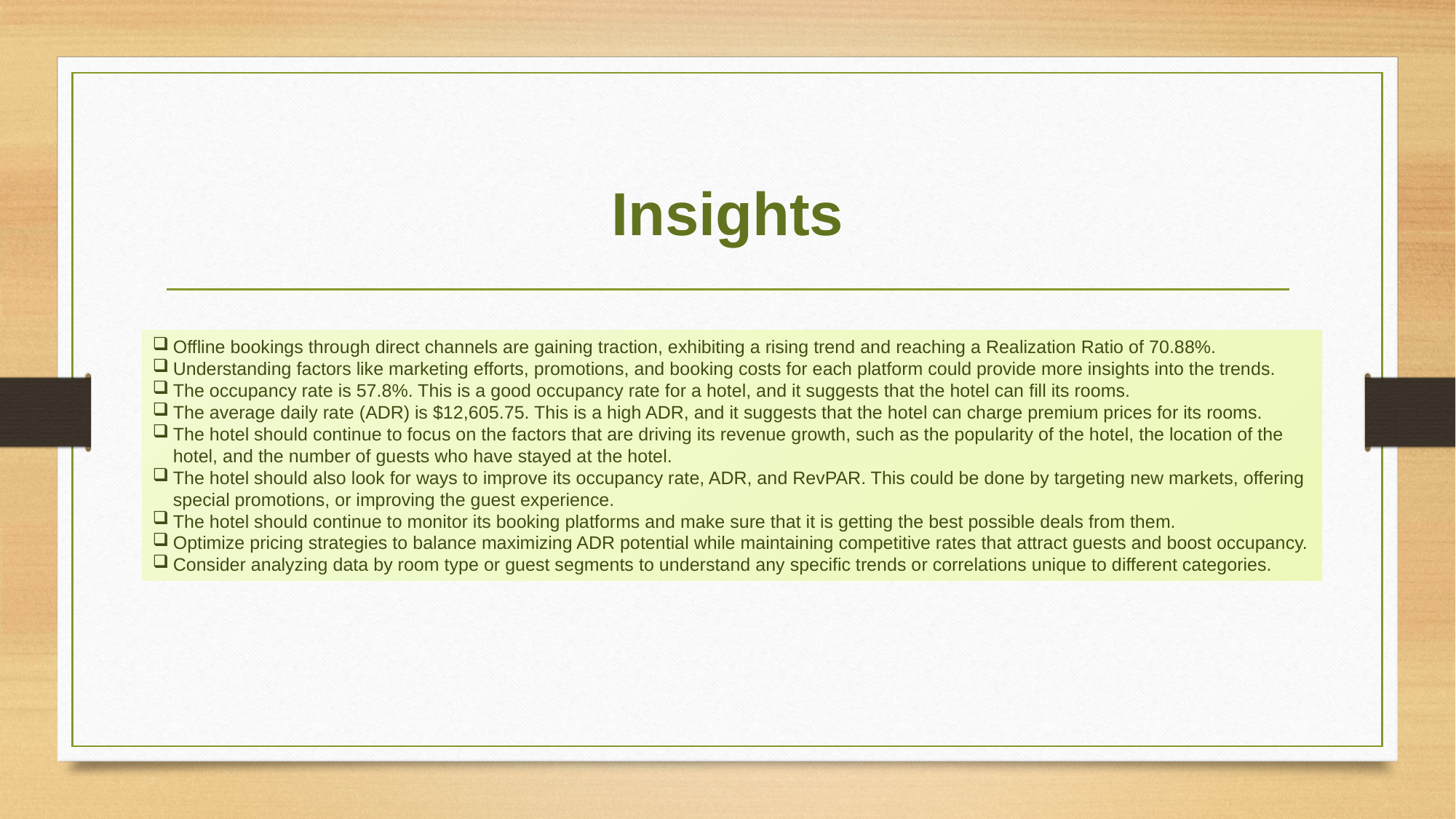

# Insights
Offline bookings through direct channels are gaining traction, exhibiting a rising trend and reaching a Realization Ratio of 70.88%.
Understanding factors like marketing efforts, promotions, and booking costs for each platform could provide more insights into the trends.
The occupancy rate is 57.8%. This is a good occupancy rate for a hotel, and it suggests that the hotel can fill its rooms.
The average daily rate (ADR) is $12,605.75. This is a high ADR, and it suggests that the hotel can charge premium prices for its rooms.
The hotel should continue to focus on the factors that are driving its revenue growth, such as the popularity of the hotel, the location of the hotel, and the number of guests who have stayed at the hotel.
The hotel should also look for ways to improve its occupancy rate, ADR, and RevPAR. This could be done by targeting new markets, offering special promotions, or improving the guest experience.
The hotel should continue to monitor its booking platforms and make sure that it is getting the best possible deals from them.
Optimize pricing strategies to balance maximizing ADR potential while maintaining competitive rates that attract guests and boost occupancy.
Consider analyzing data by room type or guest segments to understand any specific trends or correlations unique to different categories.